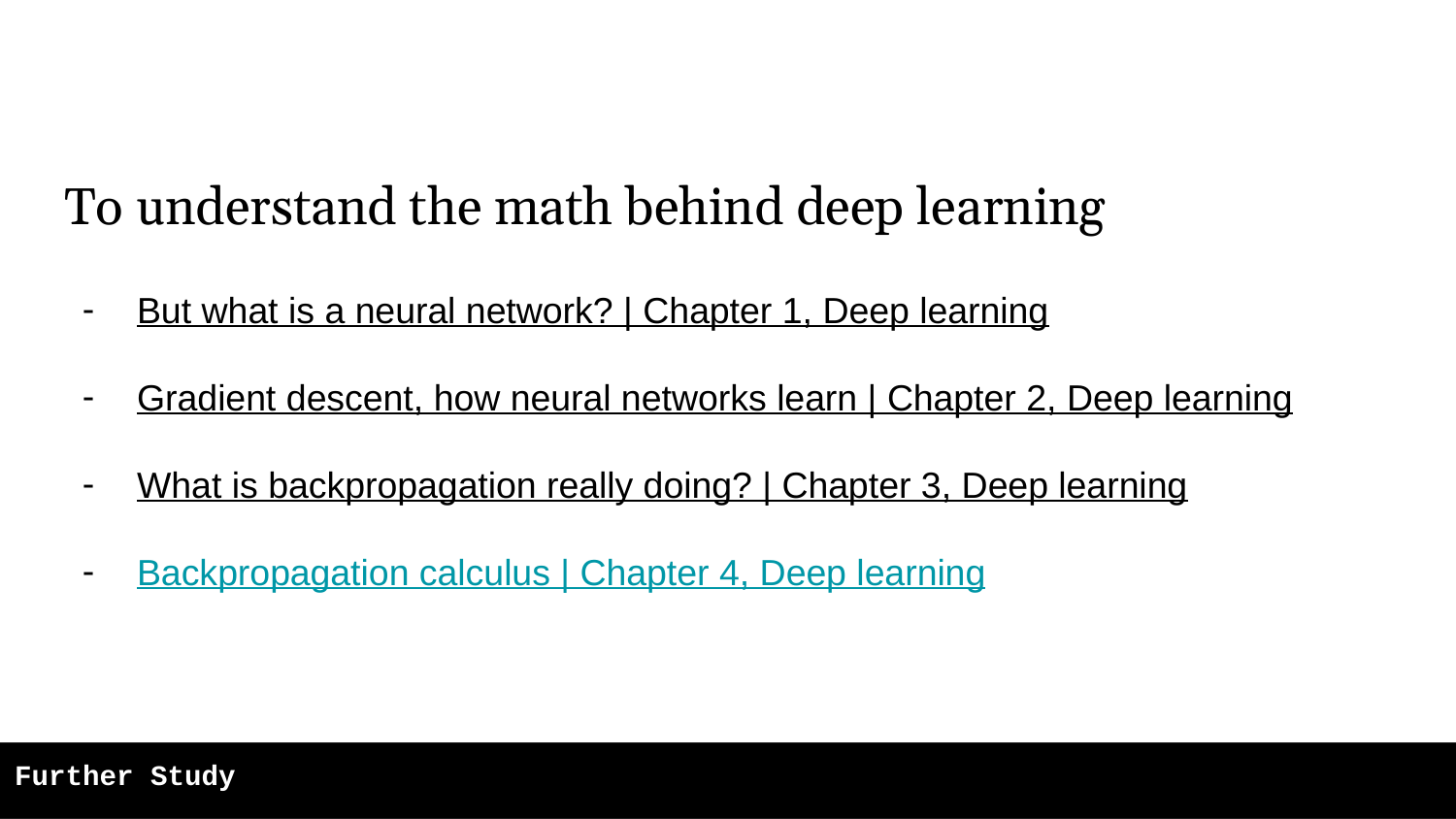

# To understand the math behind deep learning
But what is a neural network? | Chapter 1, Deep learning
Gradient descent, how neural networks learn | Chapter 2, Deep learning
What is backpropagation really doing? | Chapter 3, Deep learning
Backpropagation calculus | Chapter 4, Deep learning

21
4.2. Statistical Machine Learning.
Further Study